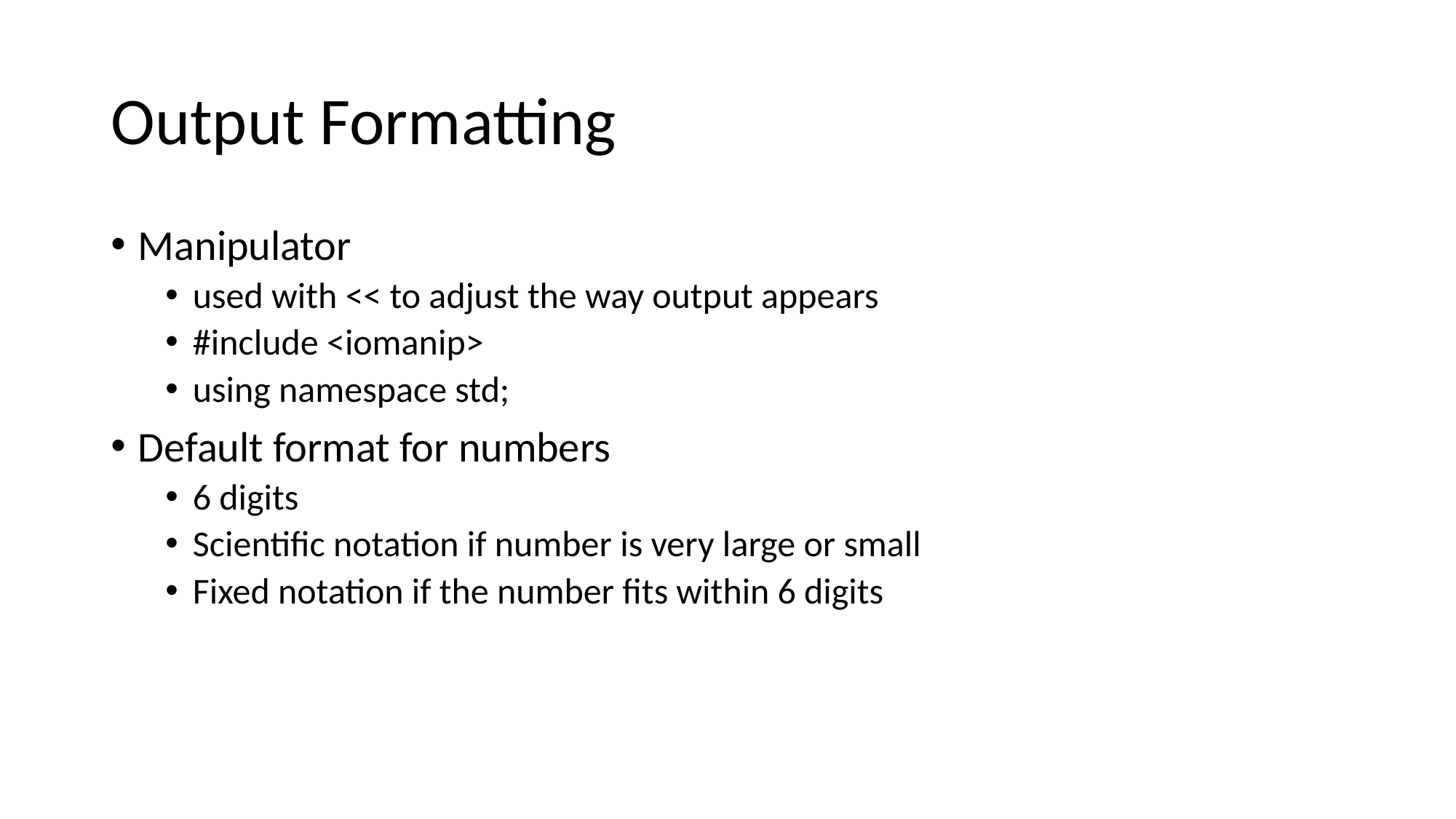

# Output Formatting
Manipulator
used with << to adjust the way output appears
#include <iomanip>
using namespace std;
Default format for numbers
6 digits
Scientific notation if number is very large or small
Fixed notation if the number fits within 6 digits